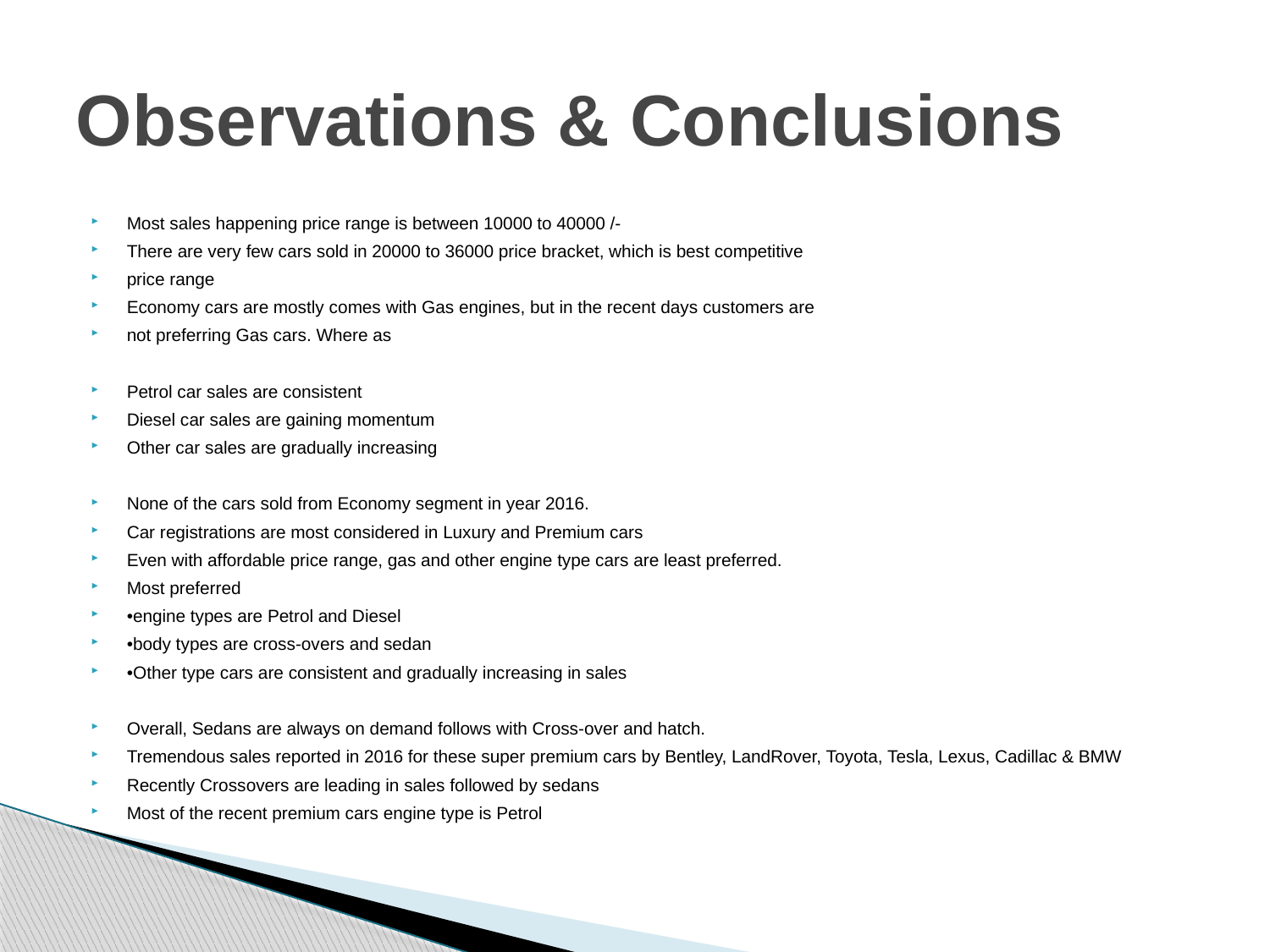

# Observations & Conclusions
Most sales happening price range is between 10000 to 40000 /-
There are very few cars sold in 20000 to 36000 price bracket, which is best competitive
price range
Economy cars are mostly comes with Gas engines, but in the recent days customers are
not preferring Gas cars. Where as

Petrol car sales are consistent
Diesel car sales are gaining momentum
Other car sales are gradually increasing

None of the cars sold from Economy segment in year 2016.
Car registrations are most considered in Luxury and Premium cars
Even with affordable price range, gas and other engine type cars are least preferred.
Most preferred
•engine types are Petrol and Diesel
•body types are cross-overs and sedan
•Other type cars are consistent and gradually increasing in sales

Overall, Sedans are always on demand follows with Cross-over and hatch.
Tremendous sales reported in 2016 for these super premium cars by Bentley, LandRover, Toyota, Tesla, Lexus, Cadillac & BMW
Recently Crossovers are leading in sales followed by sedans
Most of the recent premium cars engine type is Petrol